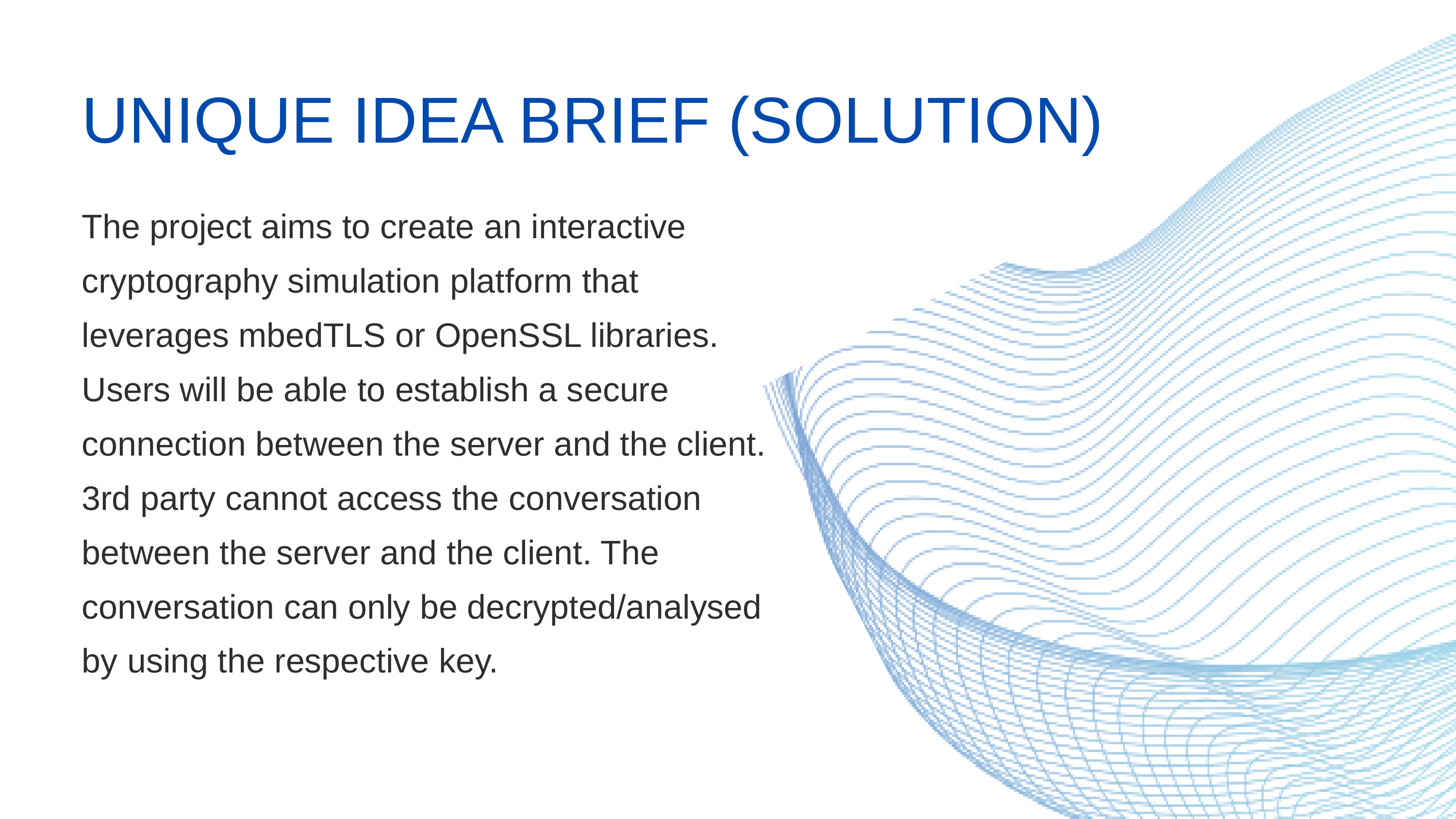

UNIQUE IDEA BRIEF (SOLUTION)

The project aims to create an interactive cryptography simulation platform that leverages mbedTLS or OpenSSL libraries. Users will be able to establish a secure connection between the server and the client. 3rd party cannot access the conversation between the server and the client. The conversation can only be decrypted/analysed by using the respective key.